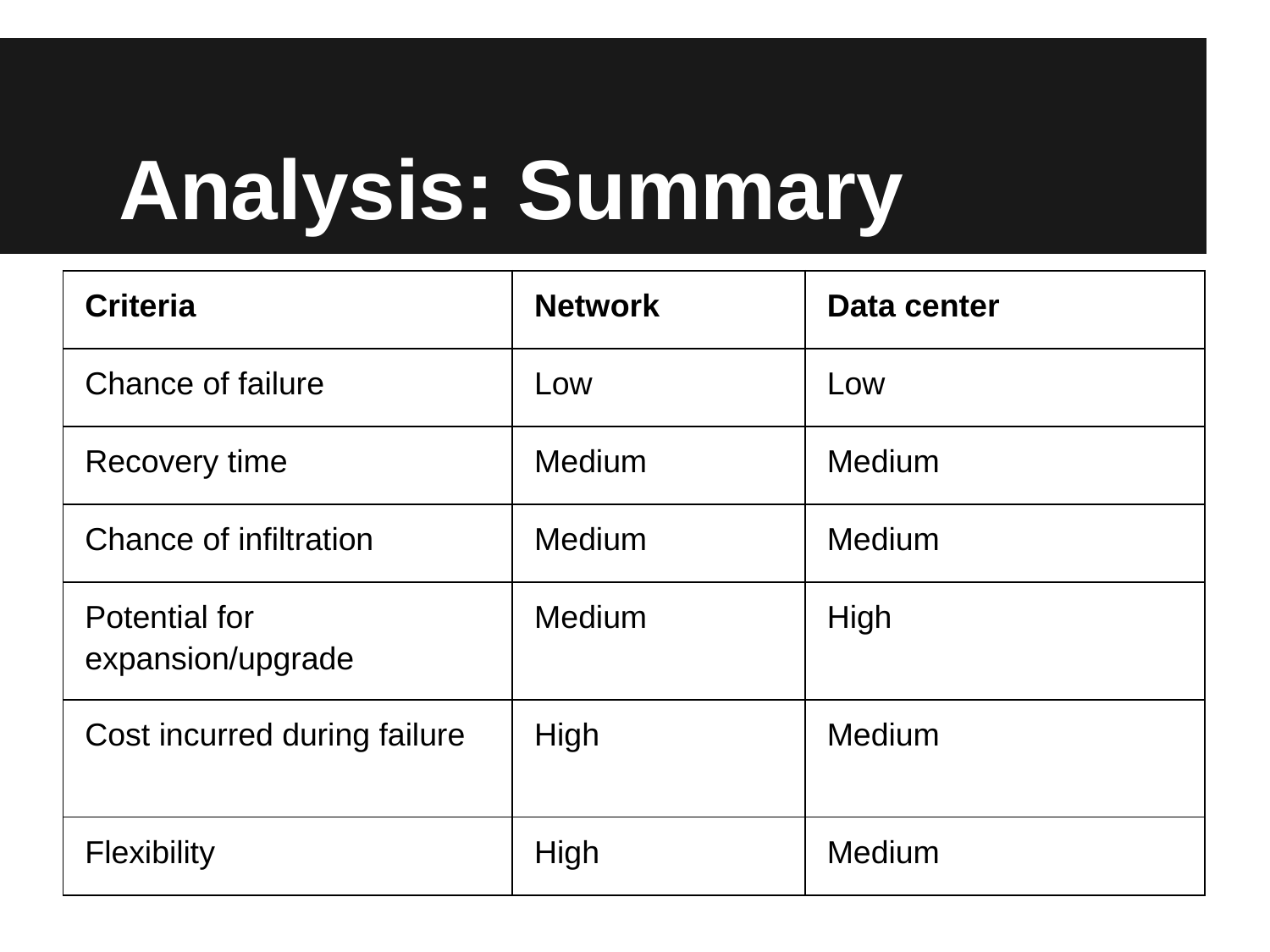

# Analysis: Summary
| Criteria | Network | Data center |
| --- | --- | --- |
| Chance of failure | Low | Low |
| Recovery time | Medium | Medium |
| Chance of infiltration | Medium | Medium |
| Potential for expansion/upgrade | Medium | High |
| Cost incurred during failure | High | Medium |
| Flexibility | High | Medium |